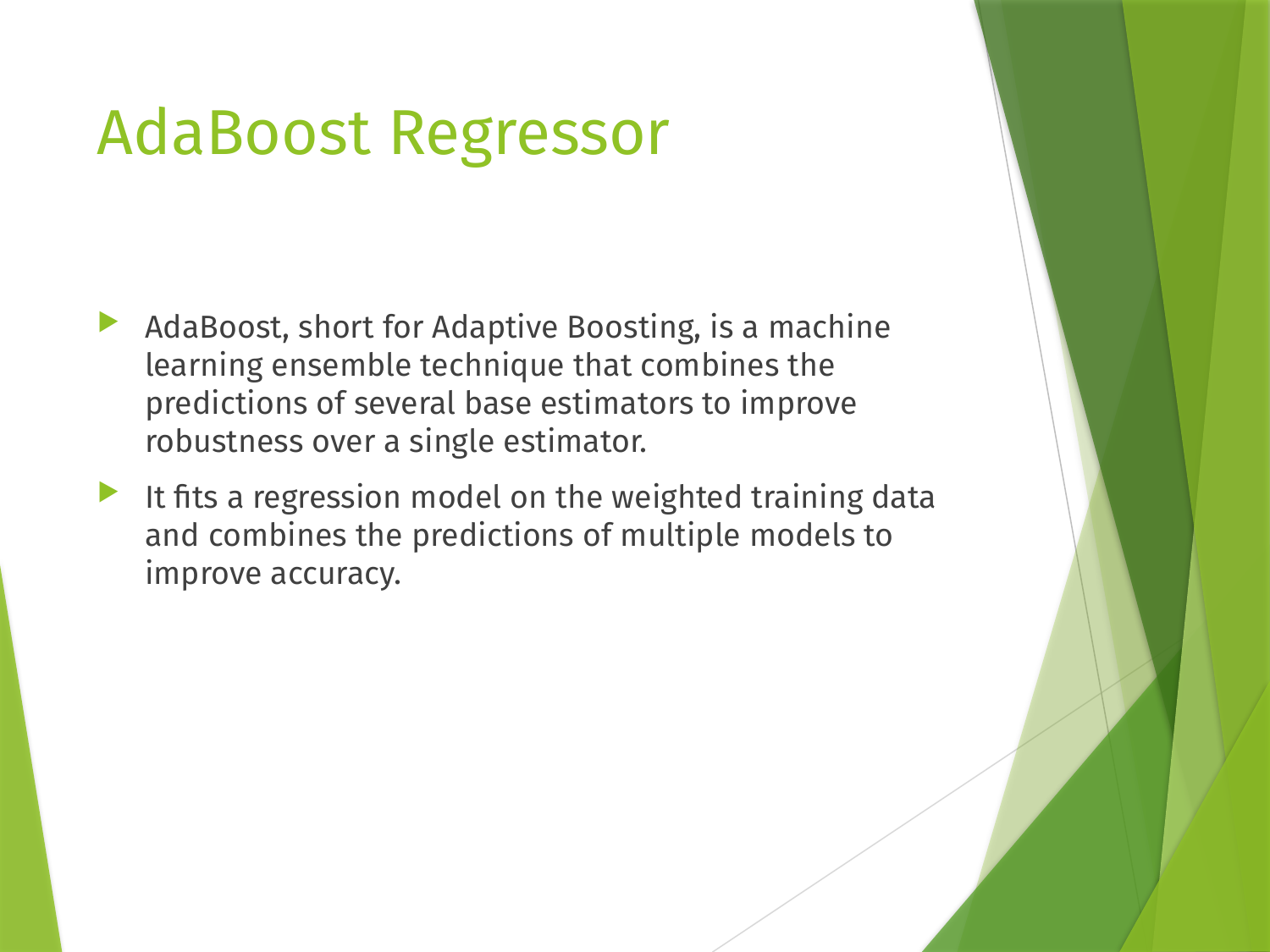

# AdaBoost Regressor
AdaBoost, short for Adaptive Boosting, is a machine learning ensemble technique that combines the predictions of several base estimators to improve robustness over a single estimator.
It fits a regression model on the weighted training data and combines the predictions of multiple models to improve accuracy.